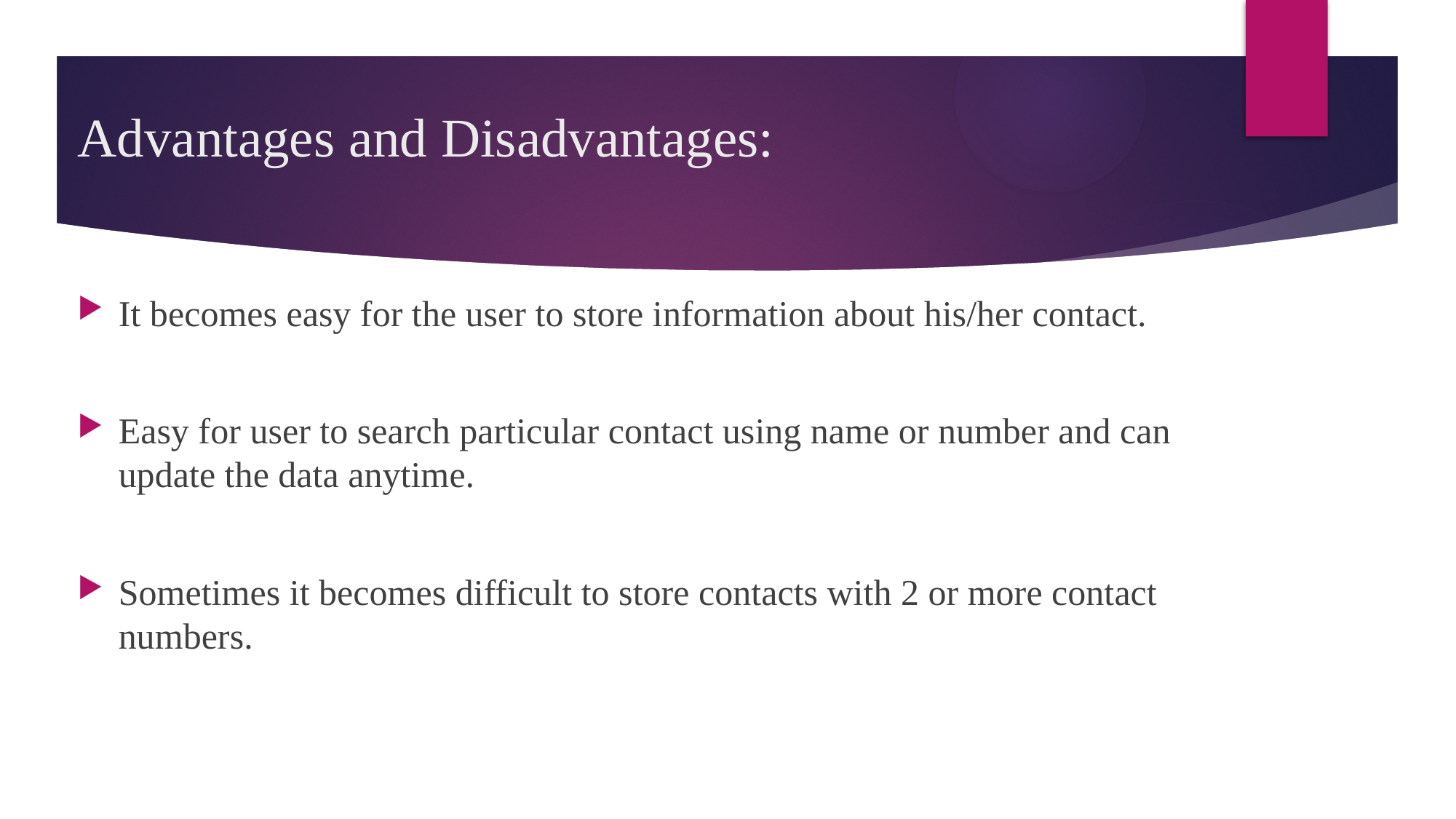

# Advantages and Disadvantages:
It becomes easy for the user to store information about his/her contact.

Easy for user to search particular contact using name or number and can update the data anytime.

Sometimes it becomes difficult to store contacts with 2 or more contact numbers.